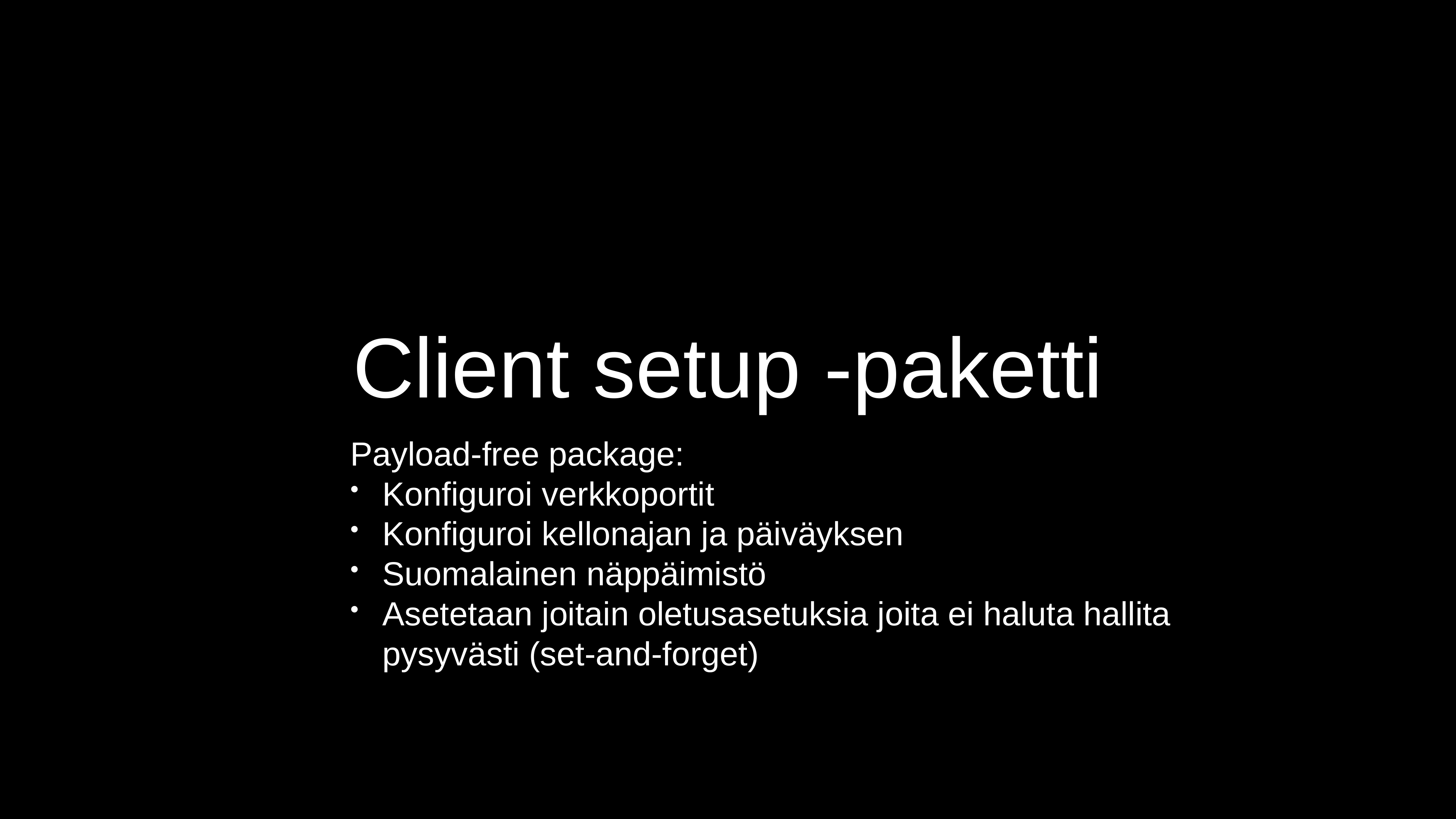

# Client setup -paketti
Payload-free package:
Konfiguroi verkkoportit
Konfiguroi kellonajan ja päiväyksen
Suomalainen näppäimistö
Asetetaan joitain oletusasetuksia joita ei haluta hallita pysyvästi (set-and-forget)